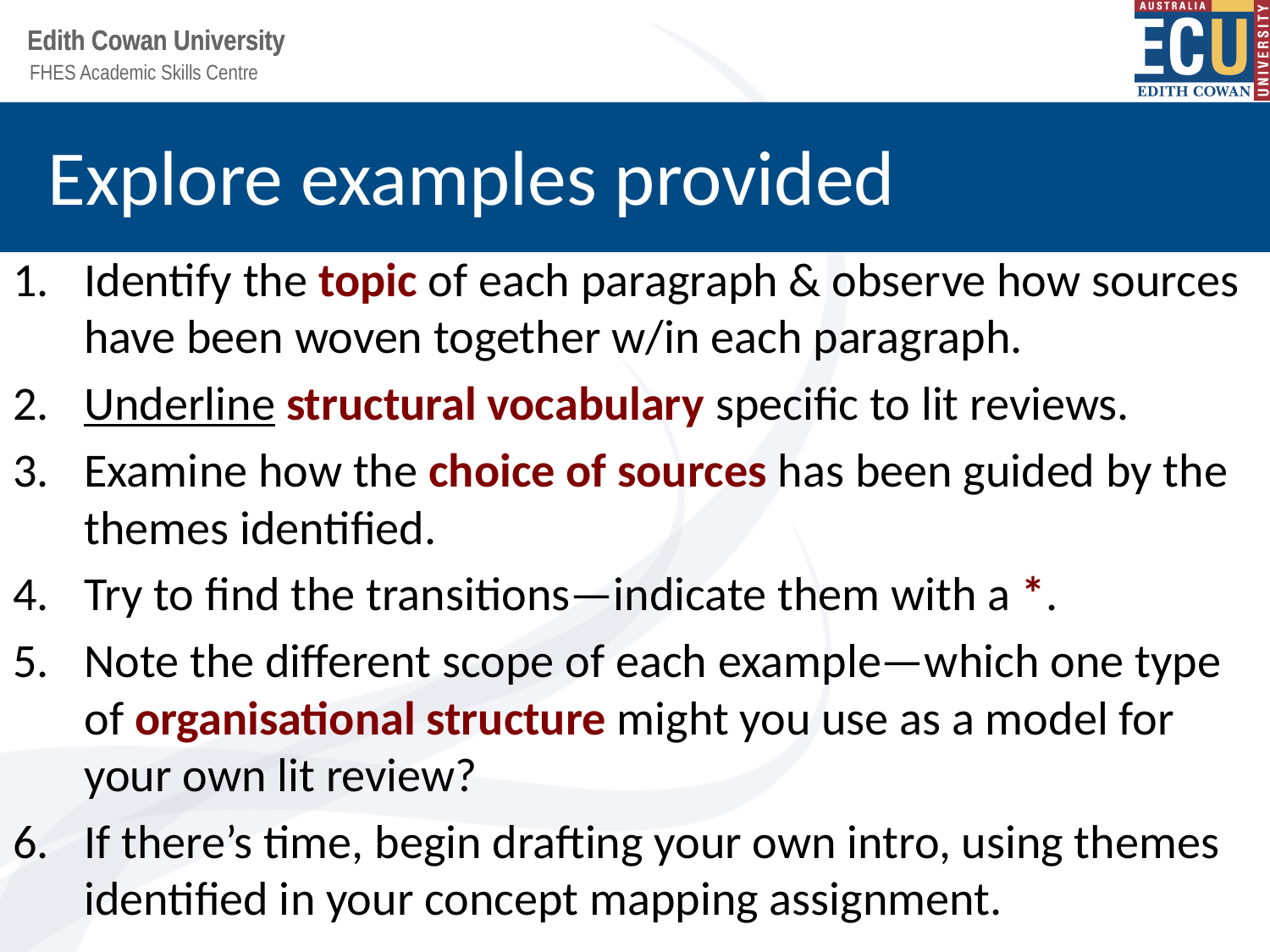

# Explore examples provided
Identify the topic of each paragraph & observe how sources have been woven together w/in each paragraph.
Underline structural vocabulary specific to lit reviews.
Examine how the choice of sources has been guided by the themes identified.
Try to find the transitions—indicate them with a *.
Note the different scope of each example—which one type of organisational structure might you use as a model for your own lit review?
If there’s time, begin drafting your own intro, using themes identified in your concept mapping assignment.